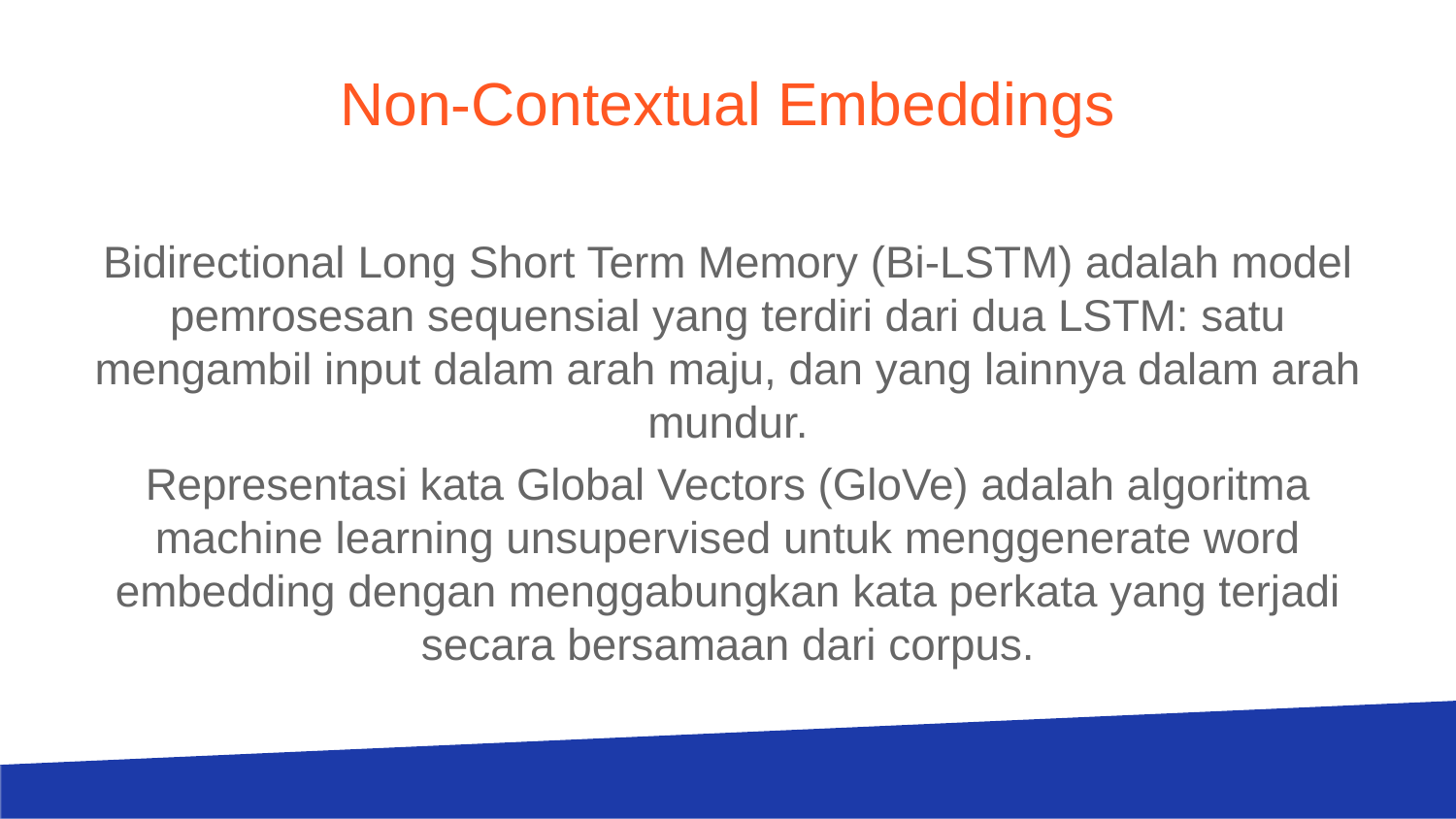

# Non-Contextual Embeddings
Bidirectional Long Short Term Memory (Bi-LSTM) adalah model pemrosesan sequensial yang terdiri dari dua LSTM: satu mengambil input dalam arah maju, dan yang lainnya dalam arah mundur.
Representasi kata Global Vectors (GloVe) adalah algoritma machine learning unsupervised untuk menggenerate word embedding dengan menggabungkan kata perkata yang terjadi secara bersamaan dari corpus.